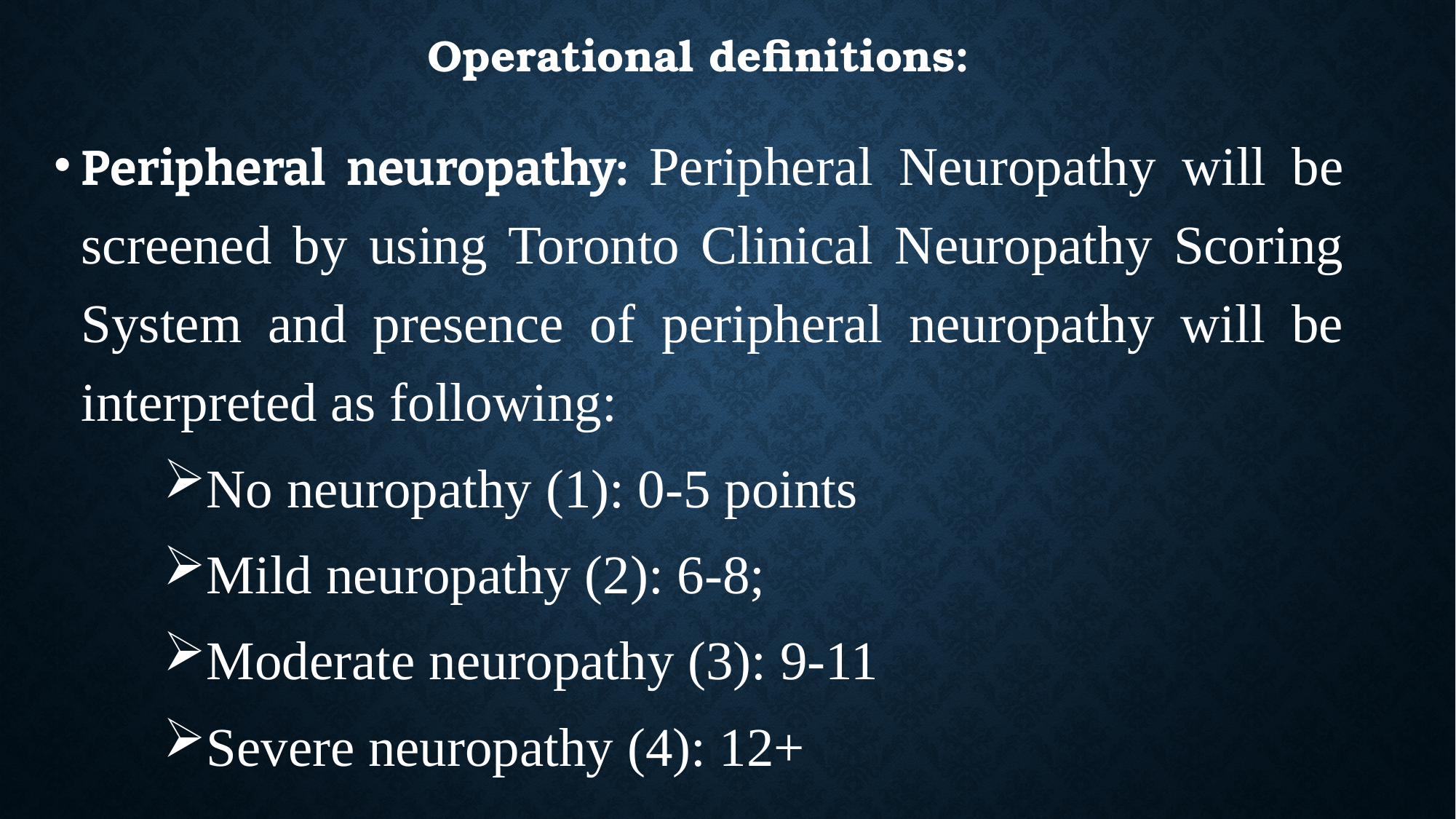

# Operational definitions:
Peripheral neuropathy: Peripheral Neuropathy will be screened by using Toronto Clinical Neuropathy Scoring System and presence of peripheral neuropathy will be interpreted as following:
No neuropathy (1): 0-5 points
Mild neuropathy (2): 6-8;
Moderate neuropathy (3): 9-11
Severe neuropathy (4): 12+